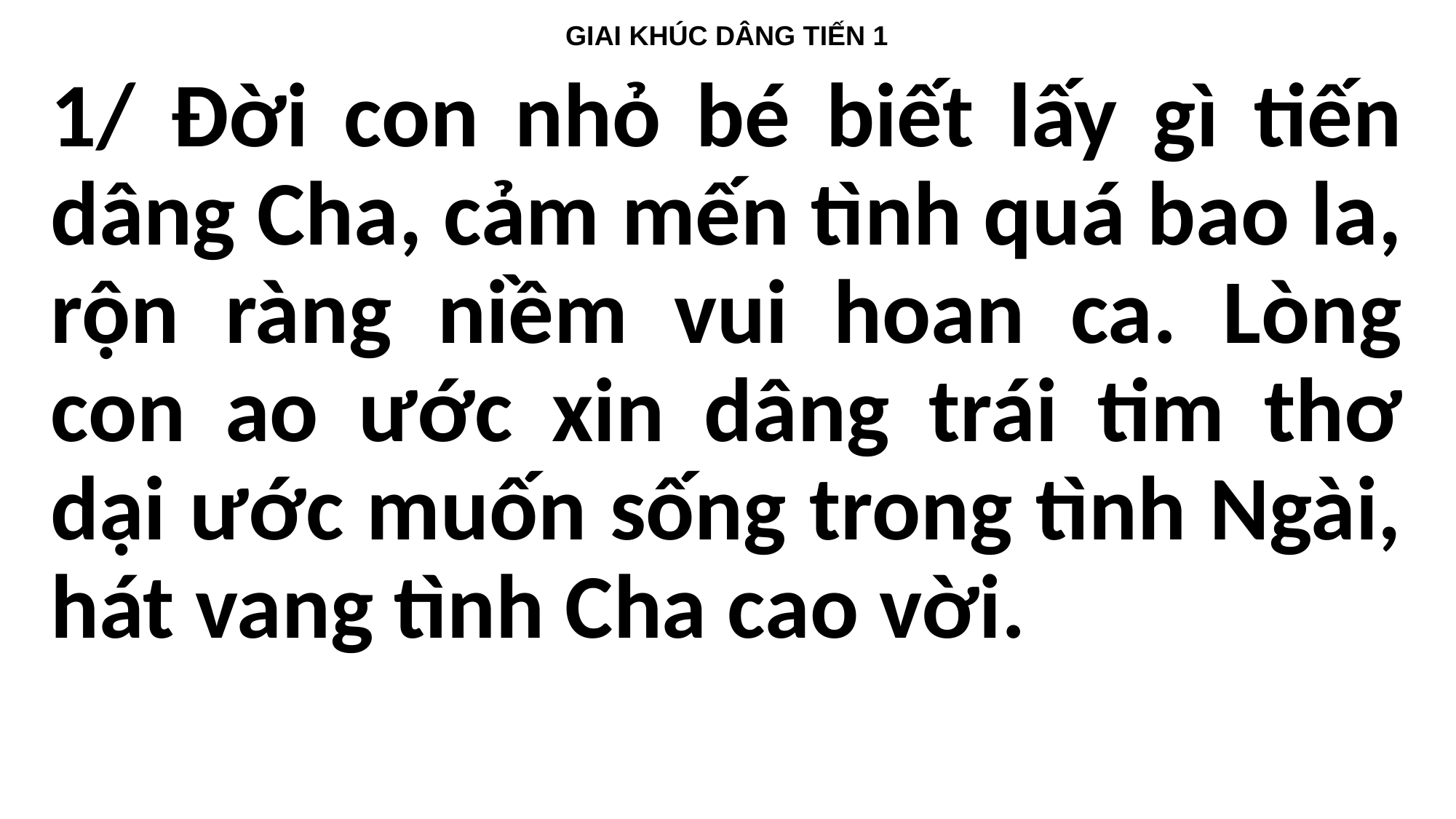

GIAI KHÚC DÂNG TIẾN 1
1/ Đời con nhỏ bé biết lấy gì tiến dâng Cha, cảm mến tình quá bao la, rộn ràng niềm vui hoan ca. Lòng con ao ước xin dâng trái tim thơ dại ước muốn sống trong tình Ngài, hát vang tình Cha cao vời.